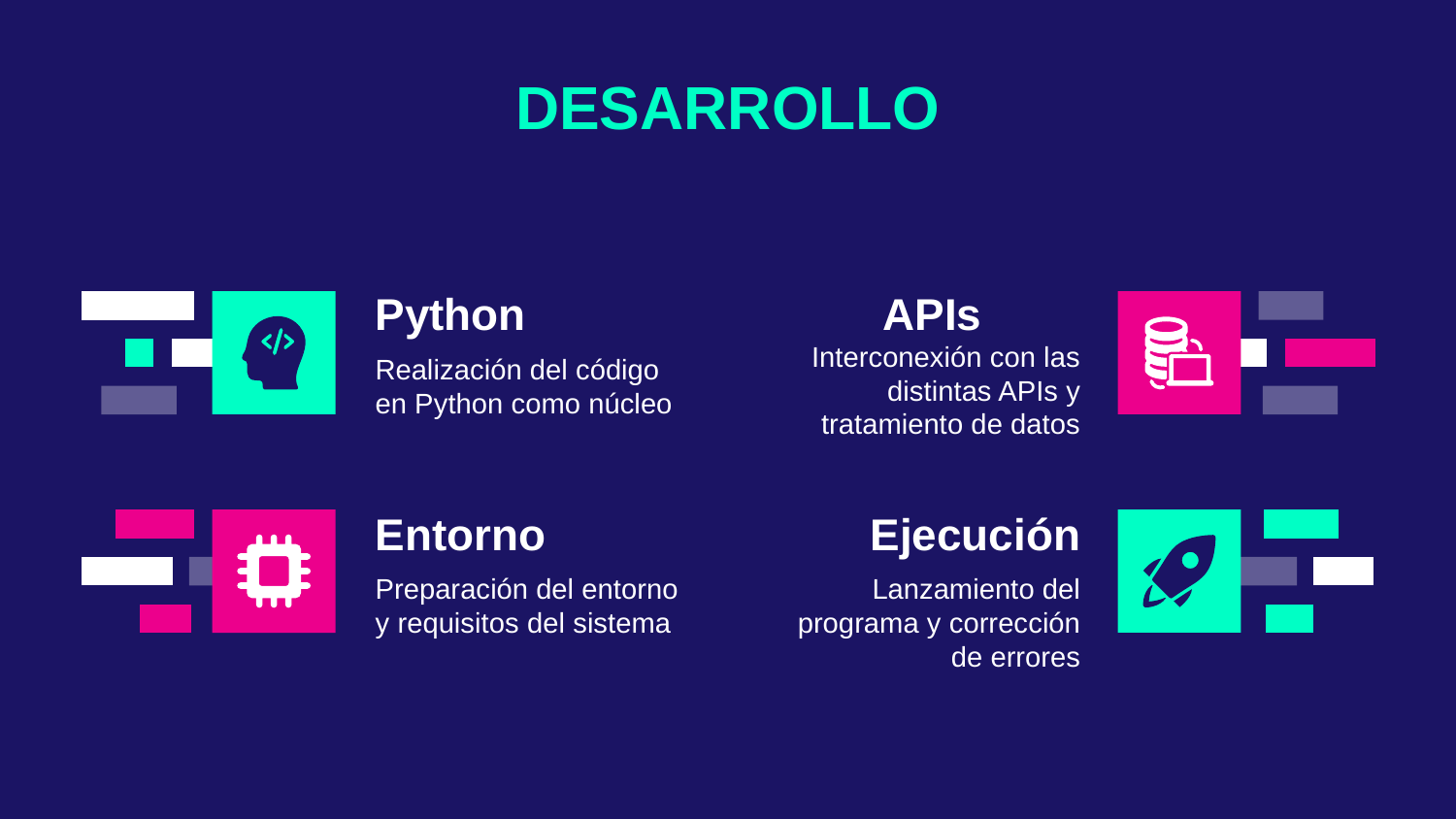

DESARROLLO
# Python
APIs

Interconexión con las distintas APIs y tratamiento de datos

Realización del código en Python como núcleo

Entorno
Ejecución

Preparación del entorno y requisitos del sistema
Lanzamiento del programa y corrección de errores